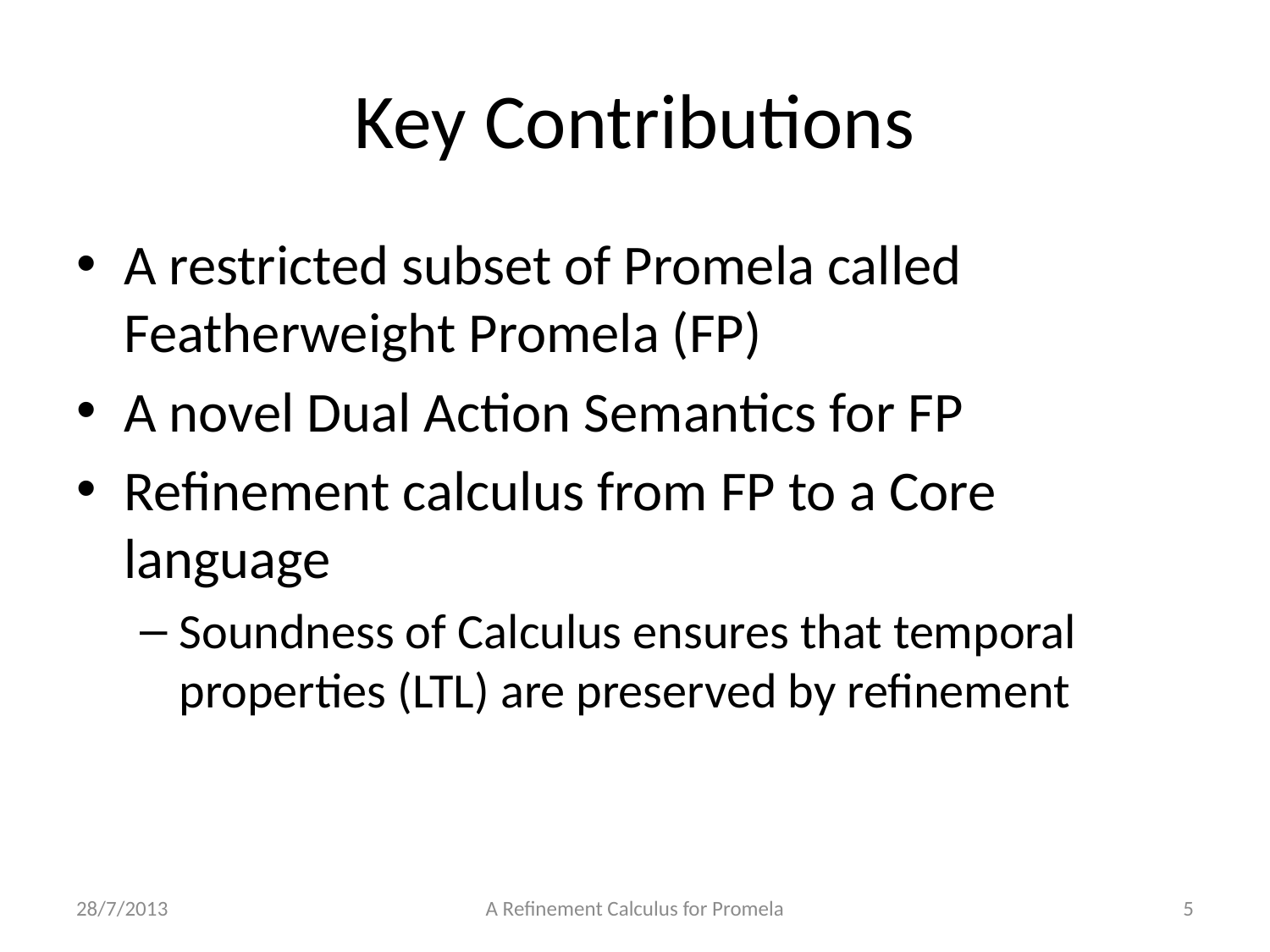

# Key Contributions
A restricted subset of Promela called Featherweight Promela (FP)
A novel Dual Action Semantics for FP
Refinement calculus from FP to a Core language
Soundness of Calculus ensures that temporal properties (LTL) are preserved by refinement
28/7/2013
A Refinement Calculus for Promela
5